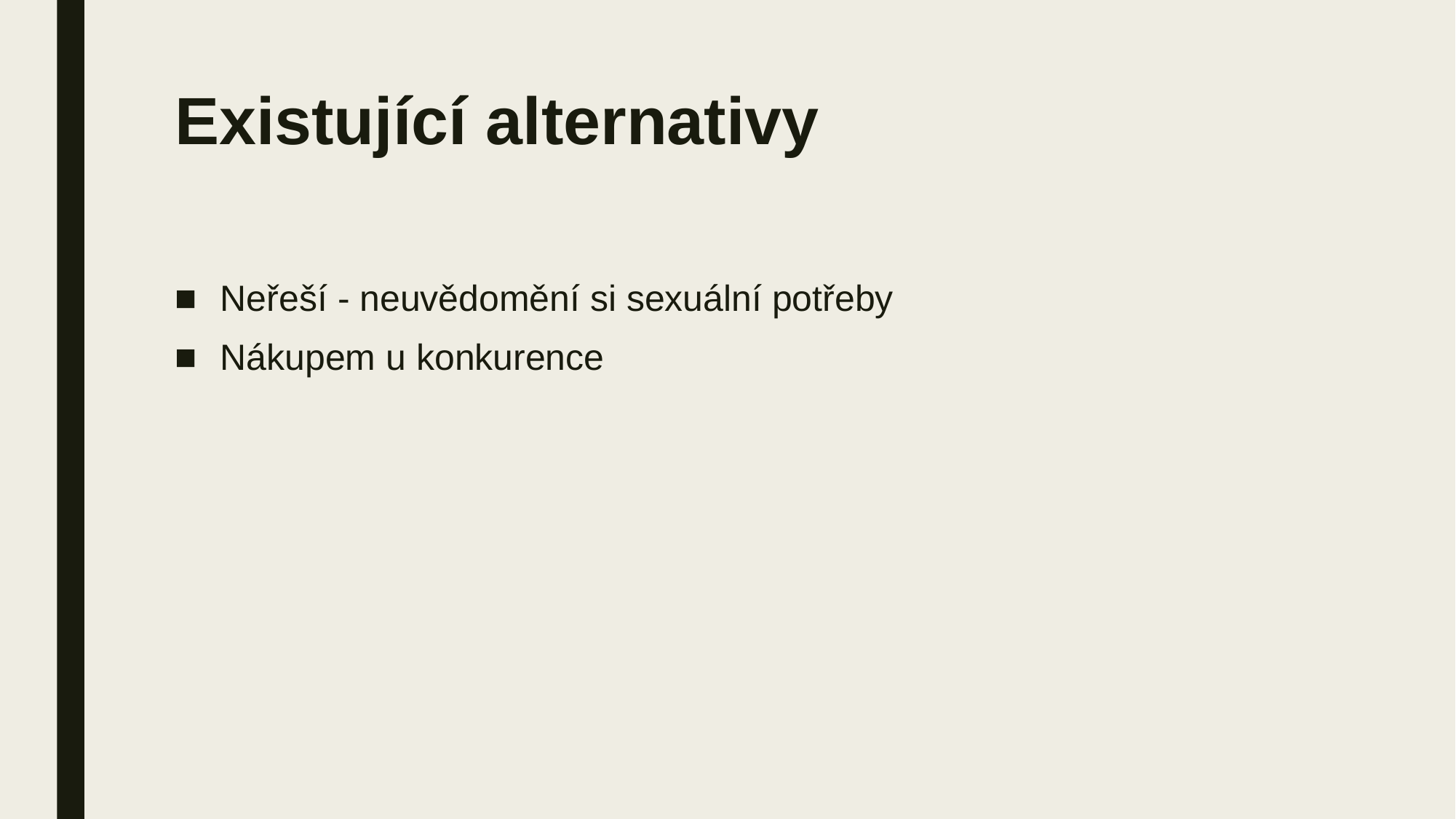

# Existující alternativy
Neřeší - neuvědomění si sexuální potřeby
Nákupem u konkurence